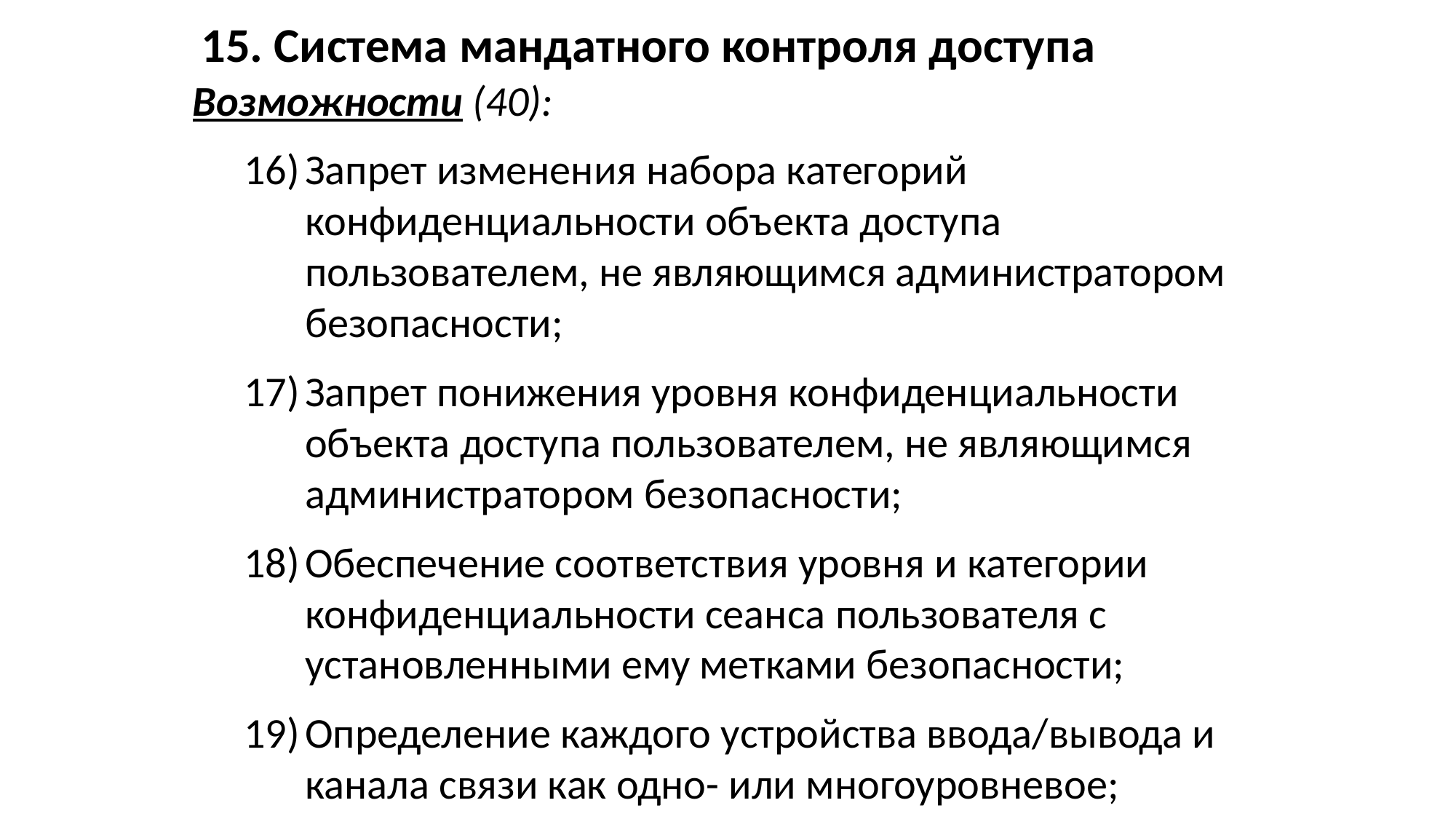

15. Система мандатного контроля доступа
Возможности (40):

Запрет изменения набора категорий конфиденциальности объекта доступа пользователем, не являющимся администратором безопасности;
Запрет понижения уровня конфиденциальности объекта доступа пользователем, не являющимся администратором безопасности;
Обеспечение соответствия уровня и категории конфиденциальности сеанса пользователя с установленными ему метками безопасности;
Определение каждого устройства ввода/вывода и канала связи как одно- или многоуровневое;